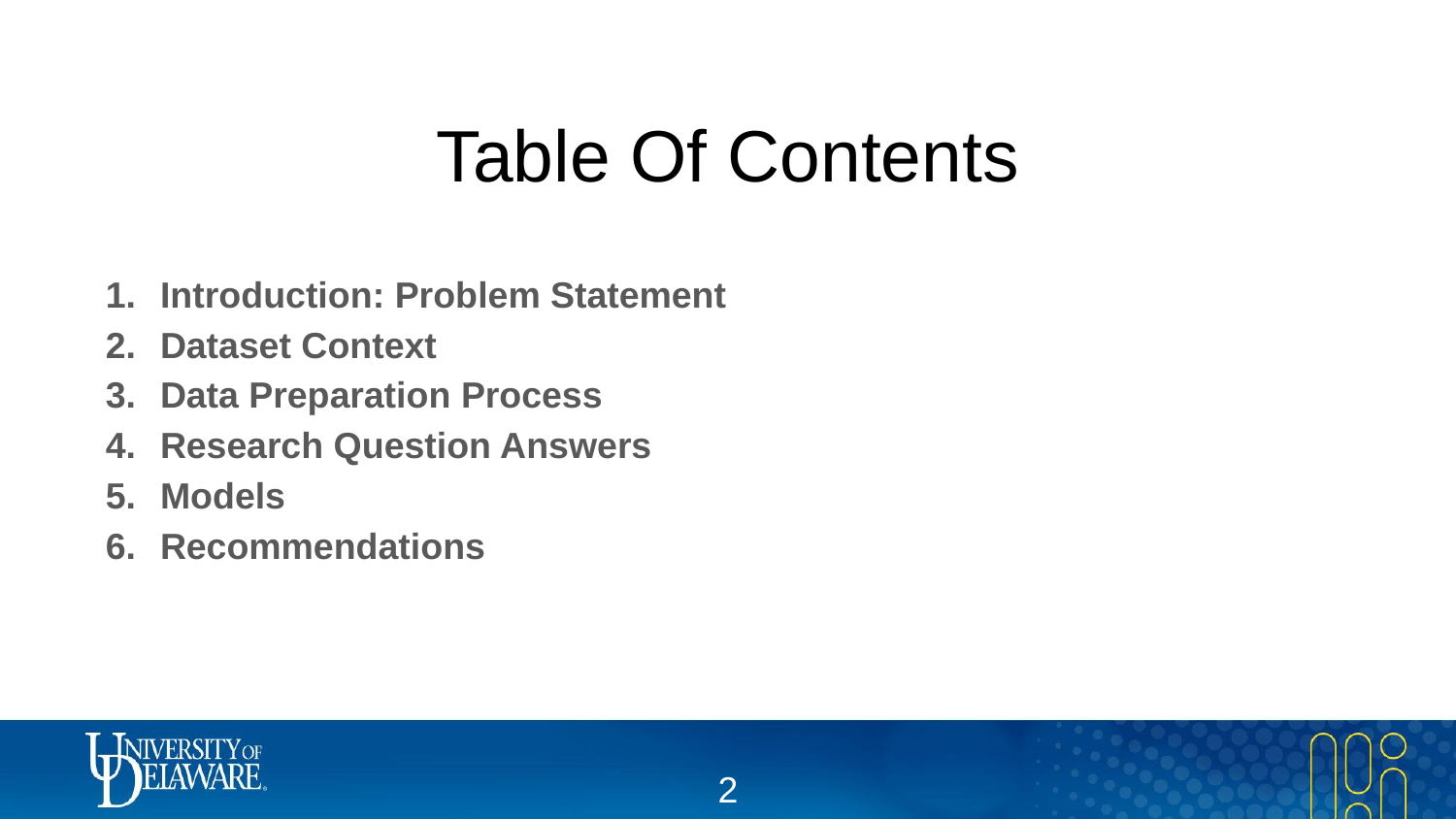

# Table Of Contents
Introduction: Problem Statement
Dataset Context
Data Preparation Process
Research Question Answers
Models
Recommendations
2